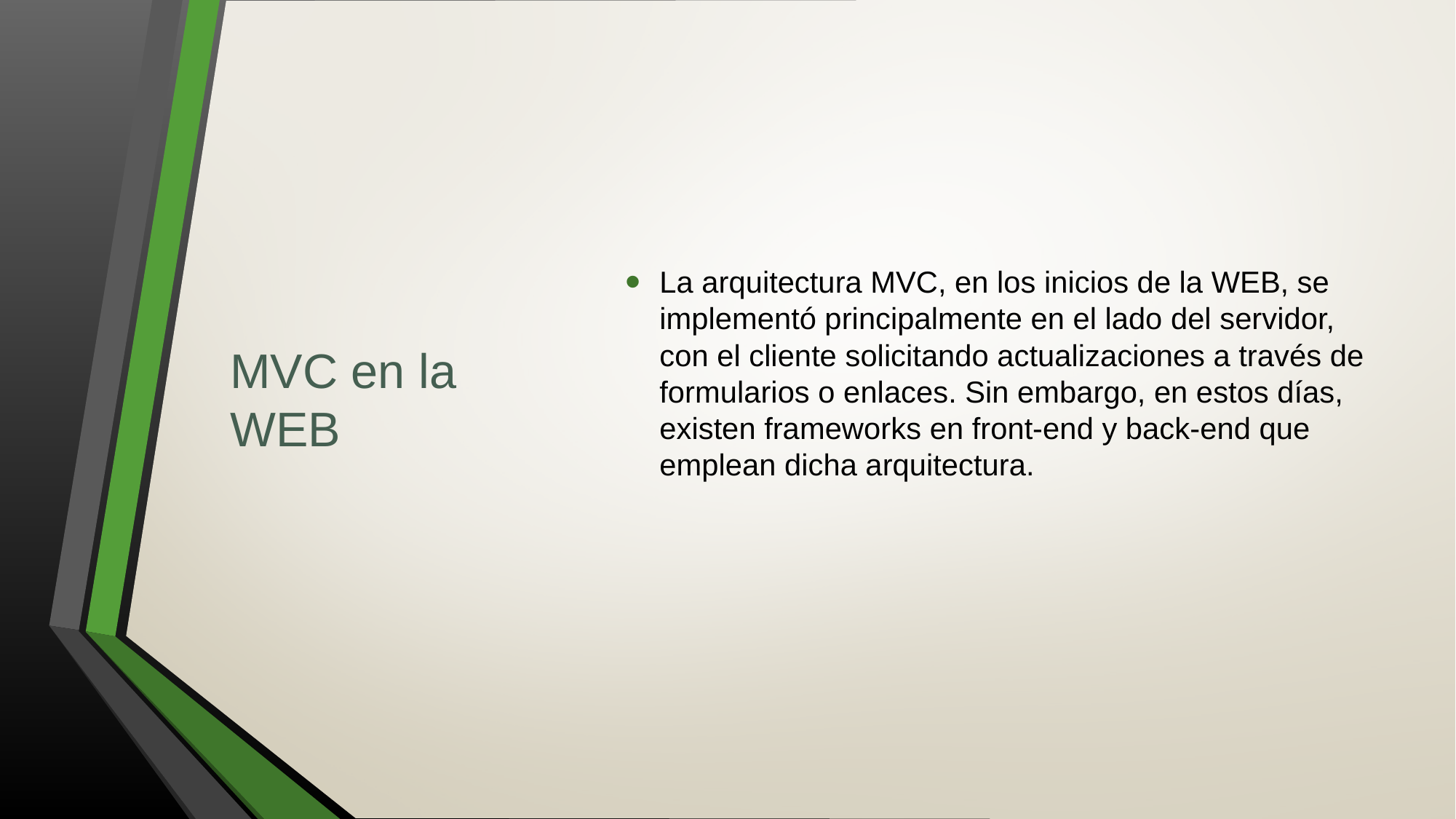

# MVC en la WEB
La arquitectura MVC, en los inicios de la WEB, se implementó principalmente en el lado del servidor, con el cliente solicitando actualizaciones a través de formularios o enlaces. Sin embargo, en estos días, existen frameworks en front-end y back-end que emplean dicha arquitectura.